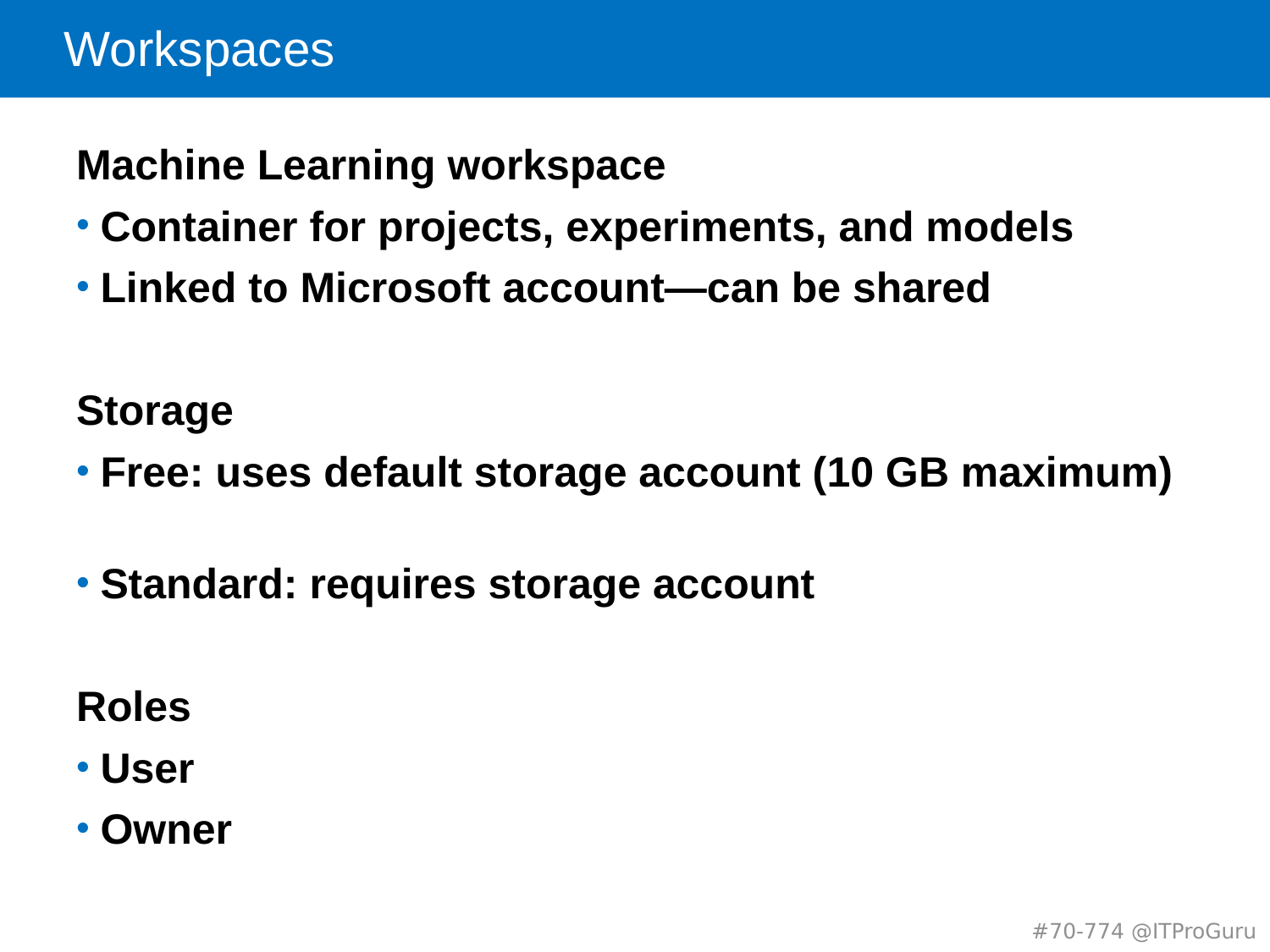

# Workspaces
Machine Learning workspace
Container for projects, experiments, and models
Linked to Microsoft account—can be shared

Storage
Free: uses default storage account (10 GB maximum)
Standard: requires storage account

Roles
User
Owner